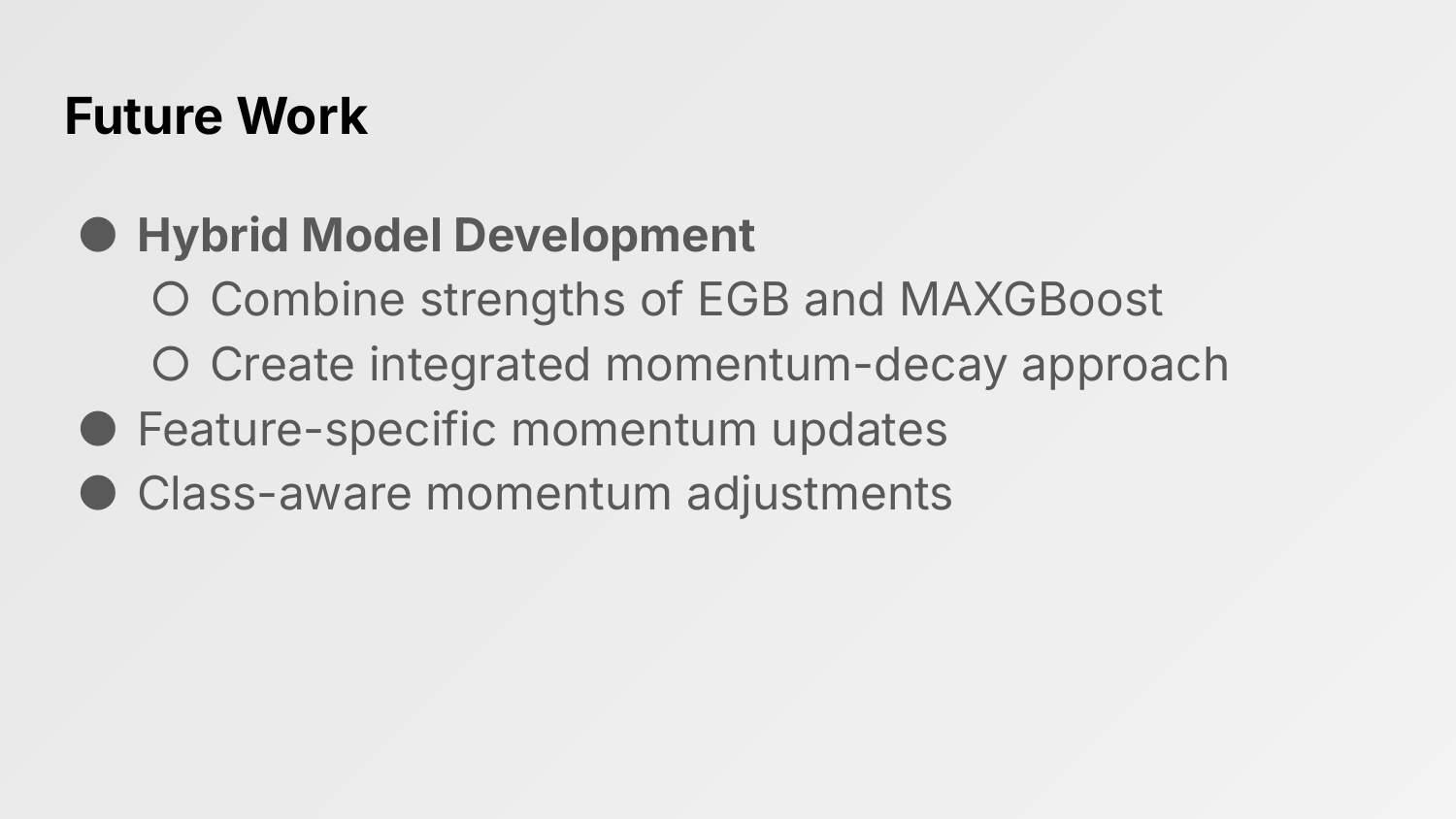

# Future Work
Hybrid Model Development
Combine strengths of EGB and MAXGBoost
Create integrated momentum-decay approach
Feature-specific momentum updates
Class-aware momentum adjustments